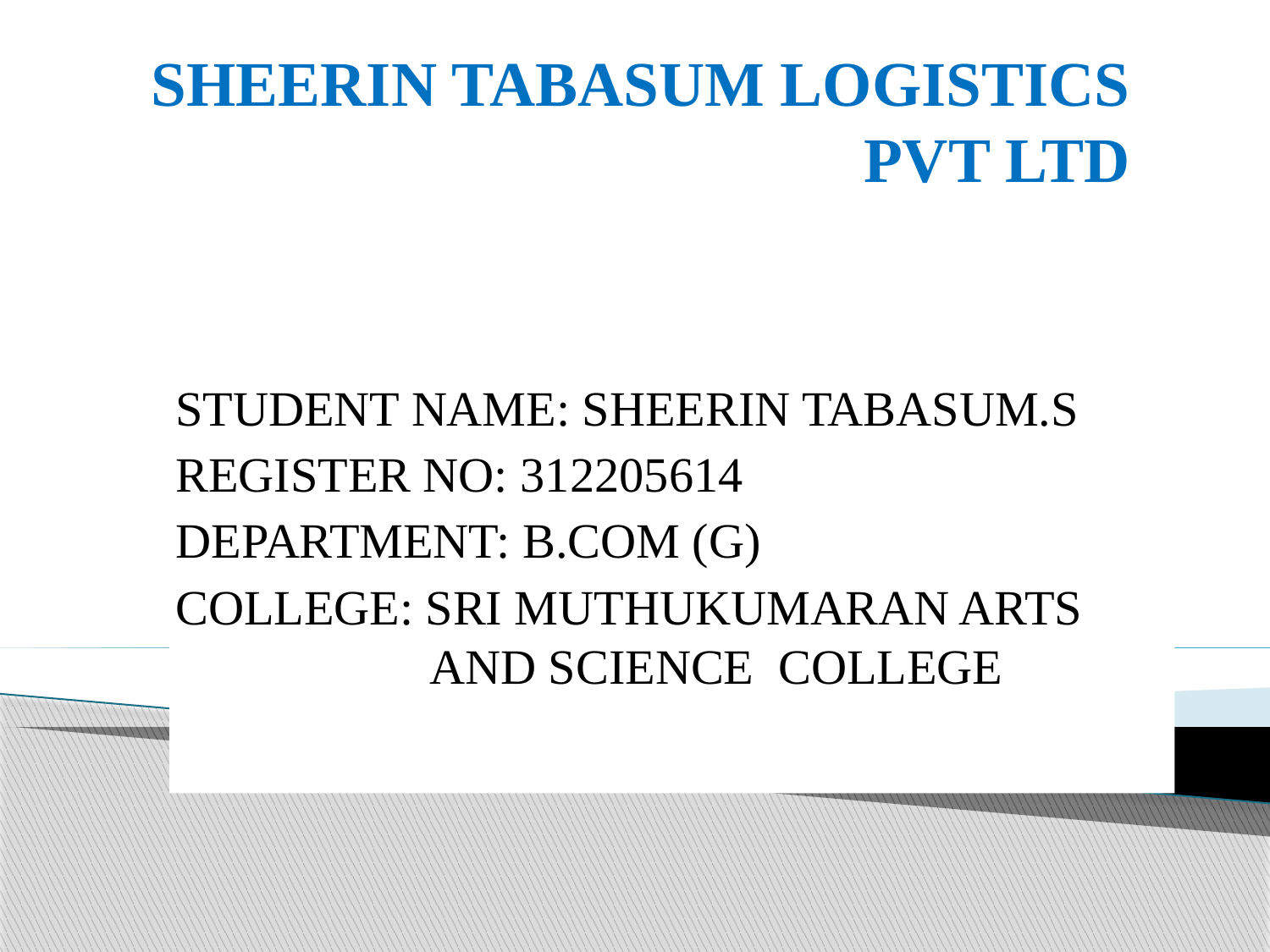

# SHEERIN TABASUM LOGISTICS PVT LTD
STUDENT NAME: SHEERIN TABASUM.S
REGISTER NO: 312205614
DEPARTMENT: B.COM (G)
COLLEGE: SRI MUTHUKUMARAN ARTS 		AND SCIENCE  COLLEGE